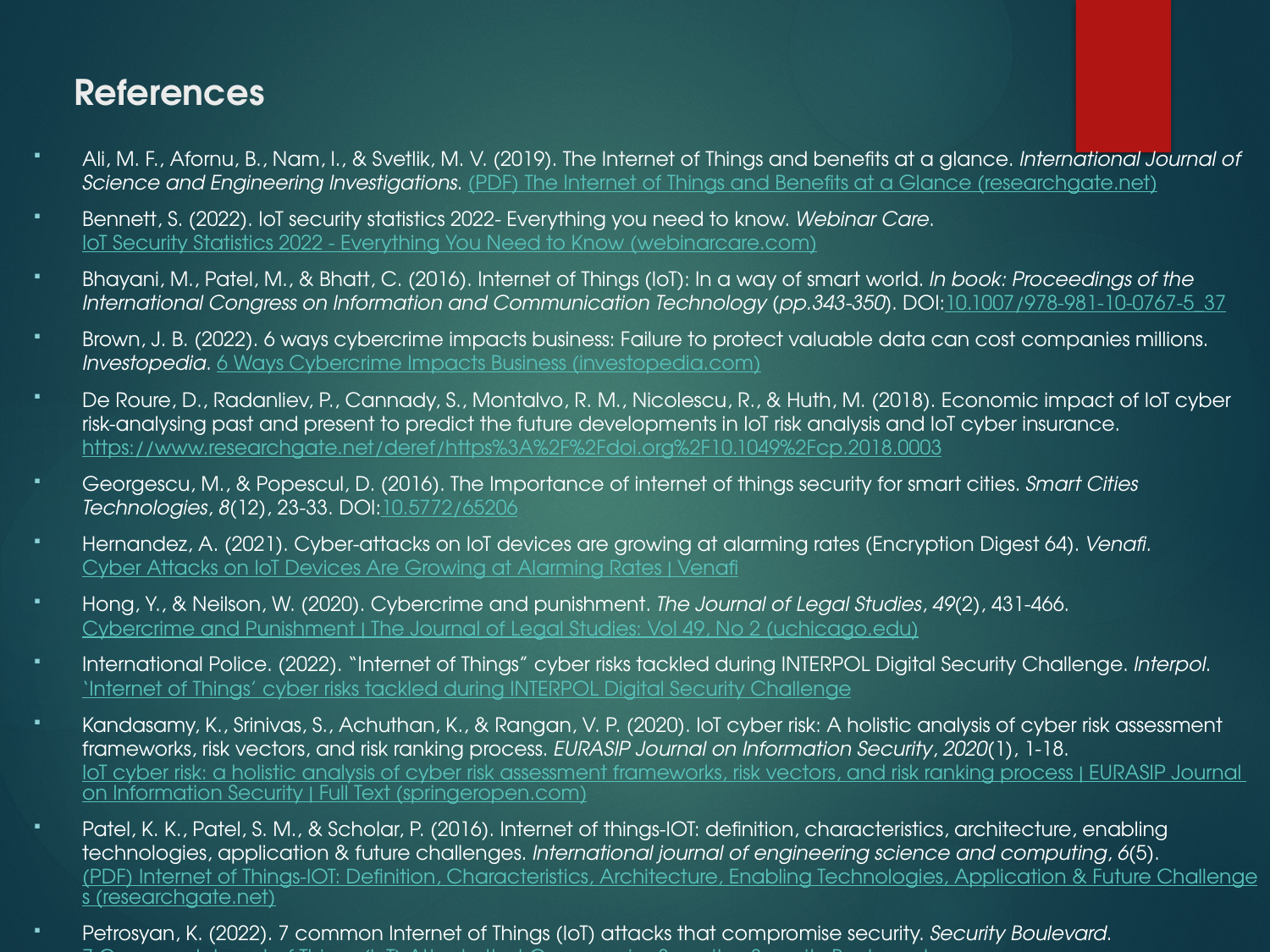

# References
Ali, M. F., Afornu, B., Nam, I., & Svetlik, M. V. (2019). The Internet of Things and benefits at a glance. International Journal of Science and Engineering Investigations. (PDF) The Internet of Things and Benefits at a Glance (researchgate.net)
Bennett, S. (2022). IoT security statistics 2022- Everything you need to know. Webinar Care. IoT Security Statistics 2022 - Everything You Need to Know (webinarcare.com)
Bhayani, M., Patel, M., & Bhatt, C. (2016). Internet of Things (IoT): In a way of smart world. In book: Proceedings of the International Congress on Information and Communication Technology (pp.343-350). DOI:10.1007/978-981-10-0767-5_37
Brown, J. B. (2022). 6 ways cybercrime impacts business: Failure to protect valuable data can cost companies millions. Investopedia. 6 Ways Cybercrime Impacts Business (investopedia.com)
De Roure, D., Radanliev, P., Cannady, S., Montalvo, R. M., Nicolescu, R., & Huth, M. (2018). Economic impact of IoT cyber risk-analysing past and present to predict the future developments in IoT risk analysis and IoT cyber insurance. https://www.researchgate.net/deref/https%3A%2F%2Fdoi.org%2F10.1049%2Fcp.2018.0003
Georgescu, M., & Popescul, D. (2016). The Importance of internet of things security for smart cities. Smart Cities Technologies, 8(12), 23-33. DOI:10.5772/65206
Hernandez, A. (2021). Cyber-attacks on IoT devices are growing at alarming rates (Encryption Digest 64). Venafi. Cyber Attacks on IoT Devices Are Growing at Alarming Rates | Venafi
Hong, Y., & Neilson, W. (2020). Cybercrime and punishment. The Journal of Legal Studies, 49(2), 431-466. Cybercrime and Punishment | The Journal of Legal Studies: Vol 49, No 2 (uchicago.edu)
International Police. (2022). “Internet of Things” cyber risks tackled during INTERPOL Digital Security Challenge. Interpol. ‘Internet of Things’ cyber risks tackled during INTERPOL Digital Security Challenge
Kandasamy, K., Srinivas, S., Achuthan, K., & Rangan, V. P. (2020). IoT cyber risk: A holistic analysis of cyber risk assessment frameworks, risk vectors, and risk ranking process. EURASIP Journal on Information Security, 2020(1), 1-18. IoT cyber risk: a holistic analysis of cyber risk assessment frameworks, risk vectors, and risk ranking process | EURASIP Journal on Information Security | Full Text (springeropen.com)
Patel, K. K., Patel, S. M., & Scholar, P. (2016). Internet of things-IOT: definition, characteristics, architecture, enabling technologies, application & future challenges. International journal of engineering science and computing, 6(5). (PDF) Internet of Things-IOT: Definition, Characteristics, Architecture, Enabling Technologies, Application & Future Challenges (researchgate.net)
Petrosyan, K. (2022). 7 common Internet of Things (IoT) attacks that compromise security. Security Boulevard. 7 Common Internet of Things (IoT) Attacks that Compromise Security - Security Boulevard